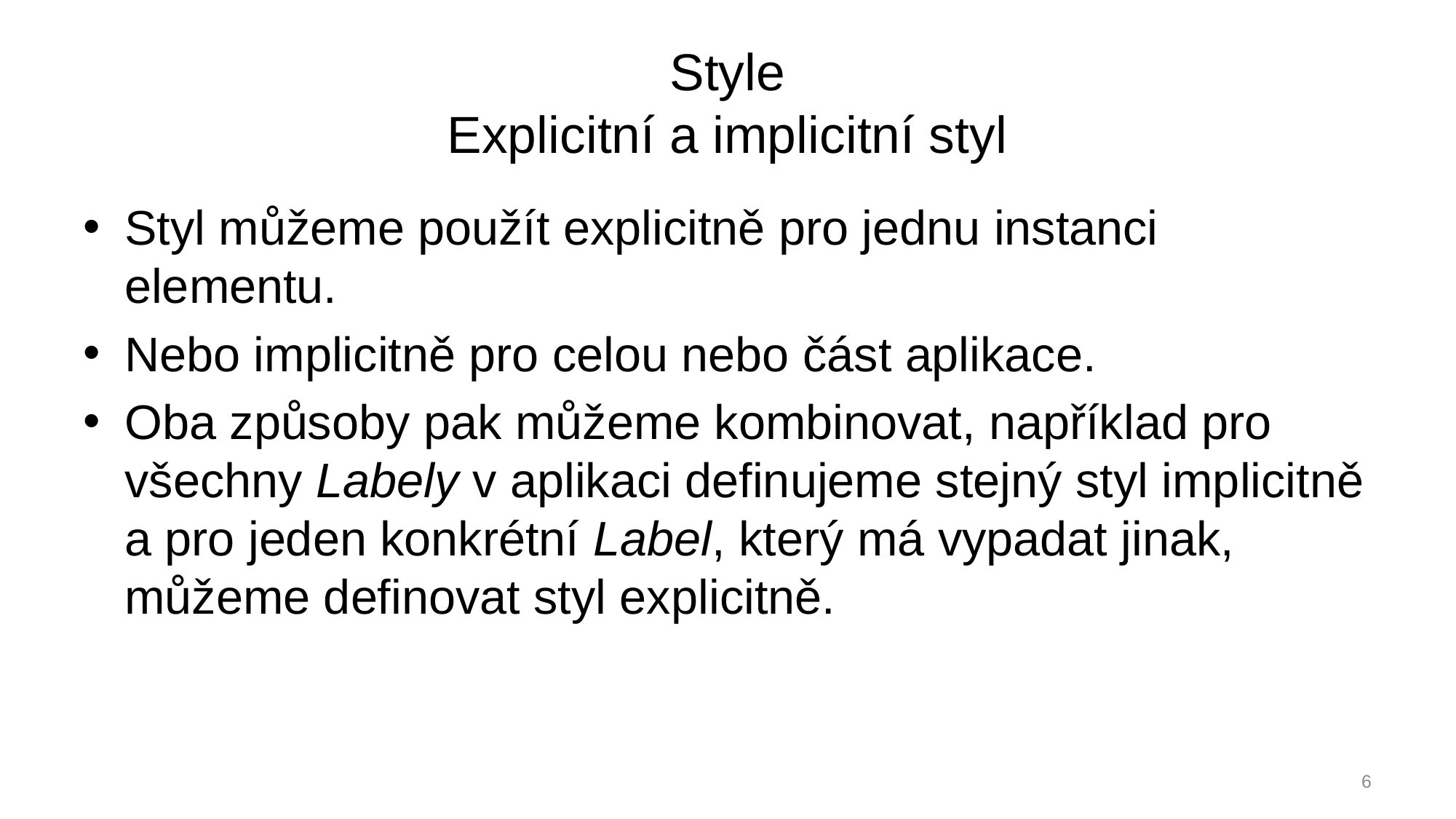

# Style Explicitní a implicitní styl
Styl můžeme použít explicitně pro jednu instanci elementu.
Nebo implicitně pro celou nebo část aplikace.
Oba způsoby pak můžeme kombinovat, například pro všechny Labely v aplikaci definujeme stejný styl implicitně a pro jeden konkrétní Label, který má vypadat jinak, můžeme definovat styl explicitně.
6